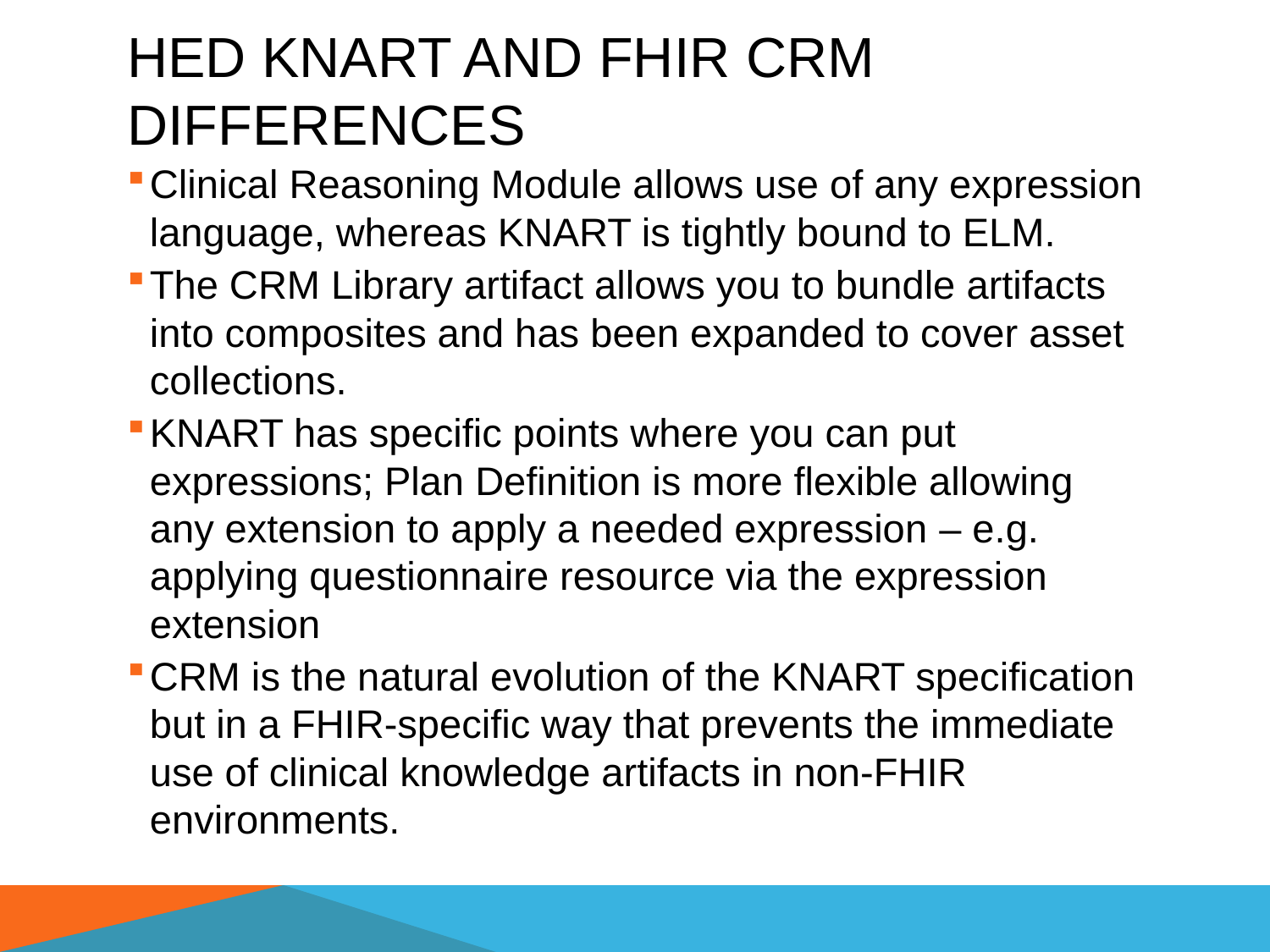

# HeD KNART and FHIR CRM differences
Clinical Reasoning Module allows use of any expression language, whereas KNART is tightly bound to ELM.
The CRM Library artifact allows you to bundle artifacts into composites and has been expanded to cover asset collections.
KNART has specific points where you can put expressions; Plan Definition is more flexible allowing any extension to apply a needed expression – e.g. applying questionnaire resource via the expression extension
CRM is the natural evolution of the KNART specification but in a FHIR-specific way that prevents the immediate use of clinical knowledge artifacts in non-FHIR environments.